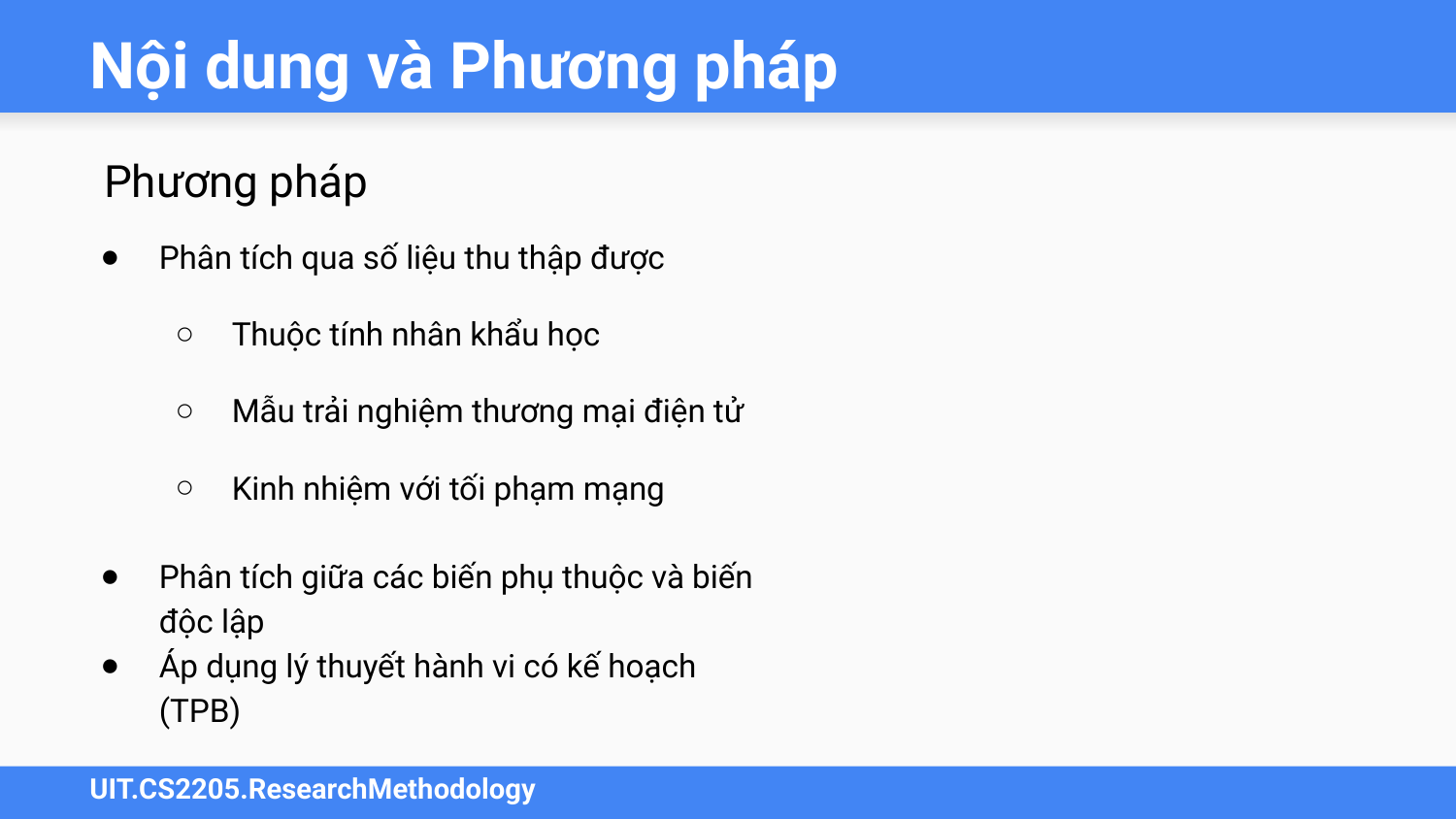

# Nội dung và Phương pháp
Phương pháp
Phân tích qua số liệu thu thập được
Thuộc tính nhân khẩu học
Mẫu trải nghiệm thương mại điện tử
Kinh nhiệm với tối phạm mạng

Phân tích giữa các biến phụ thuộc và biến độc lập
Áp dụng lý thuyết hành vi có kế hoạch (TPB)